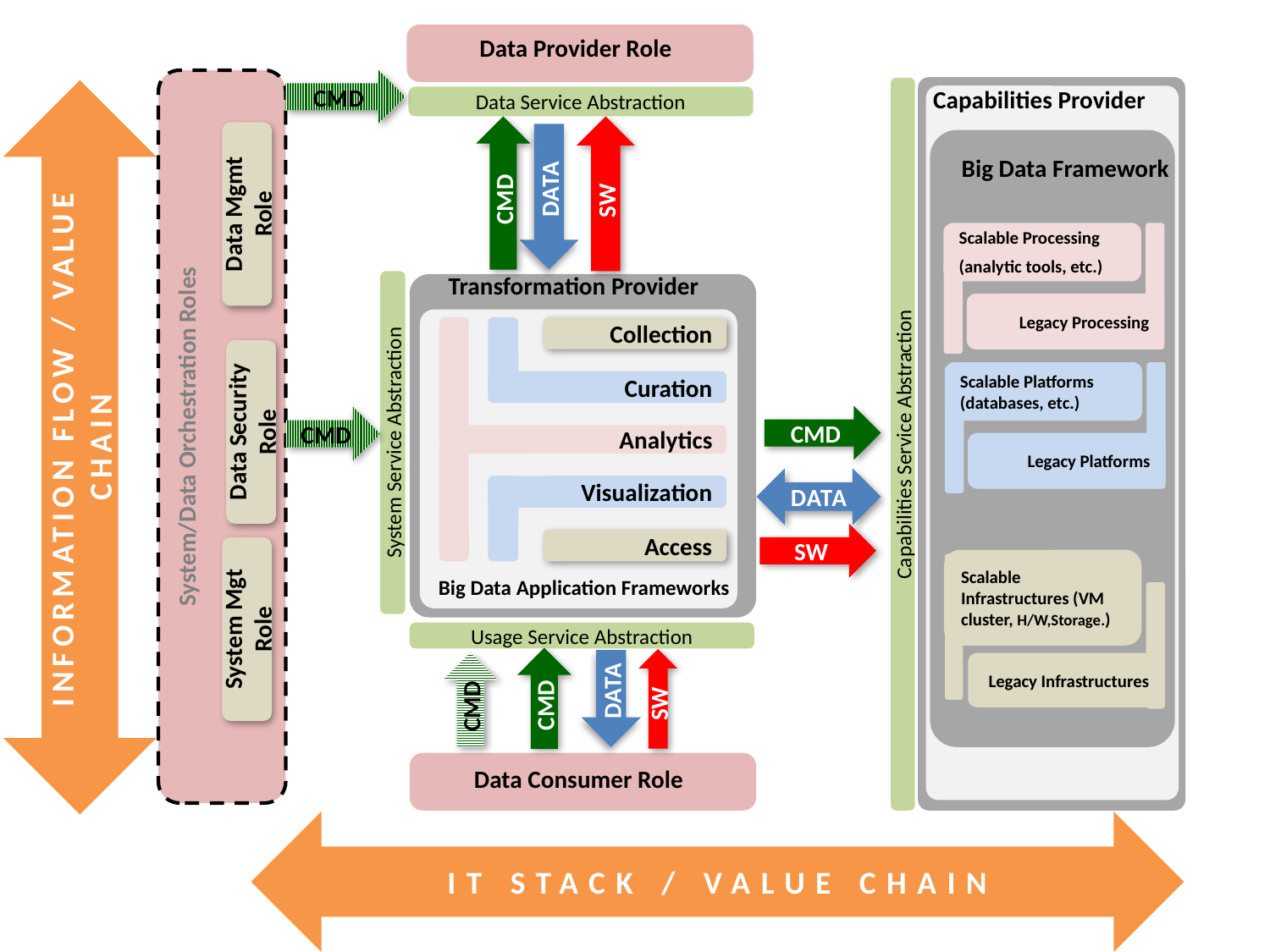

Data Provider Role
CMD

Capabilities Provider

Big Data Framework
Scalable Processing (analytic tools, etc.)

Legacy Processing

Scalable Platforms (databases, etc.)

Legacy Platforms
Scalable Infrastructures (VM cluster, H/W,Storage.)

Legacy Infrastructures
INFORMATION FLOW / VALUE CHAIN
Data Service Abstraction
DATA
SW
CMD
Data Mgmt Role
Transformation Provider

Analytics

Collection

Curation
System/Data Orchestration Roles
CMD
CMD
Data Security Role
System Service Abstraction
Capabilities Service Abstraction
DATA
Visualization

SW
Access
Big Data Application Frameworks
System Mgt Role
Usage Service Abstraction
DATA
CMD
CMD
SW

Data Consumer Role
IT STACK / VALUE CHAIN